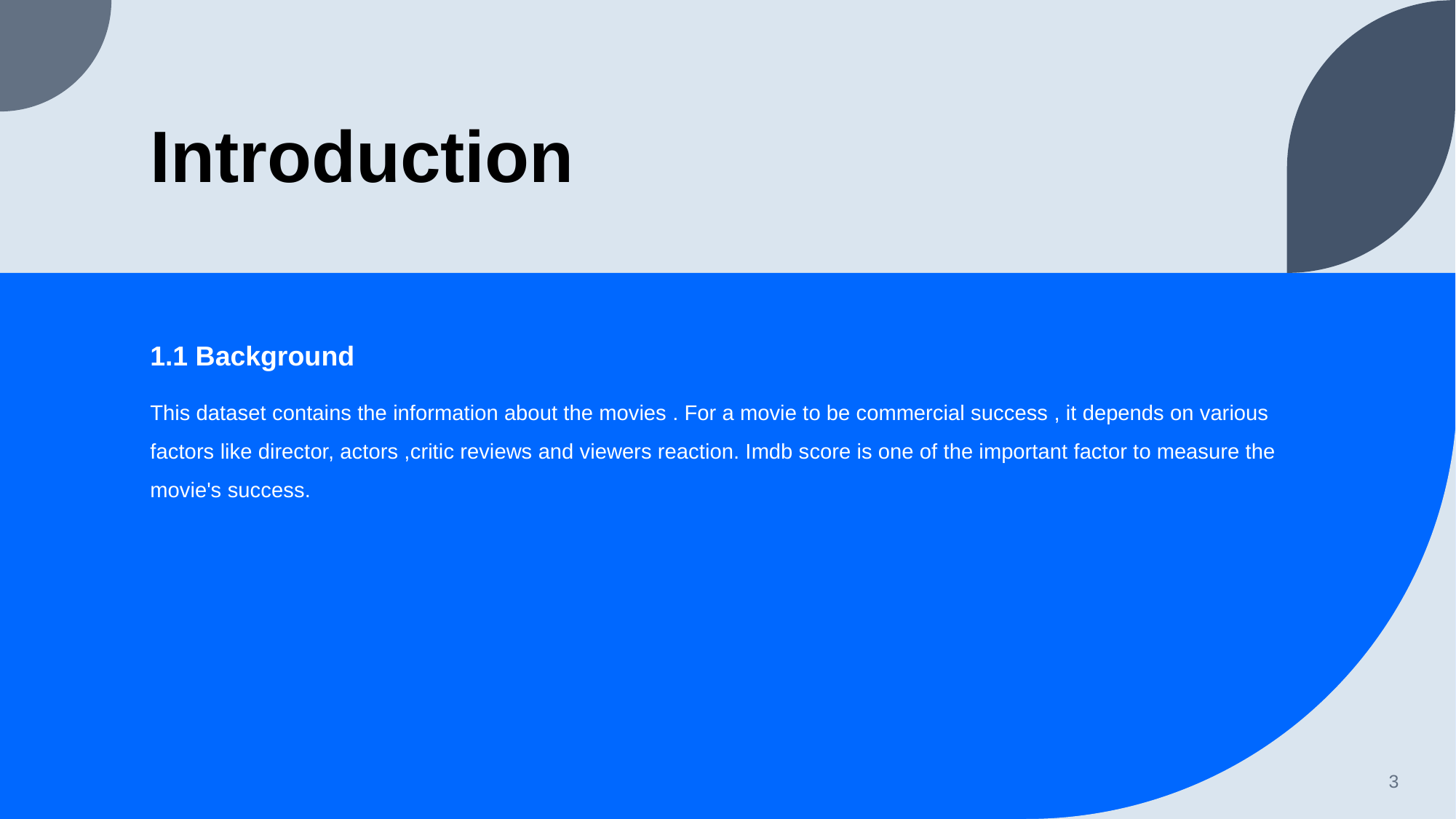

# Introduction
1.1 Background
This dataset contains the information about the movies . For a movie to be commercial success , it depends on various factors like director, actors ,critic reviews and viewers reaction. Imdb score is one of the important factor to measure the movie's success.

3